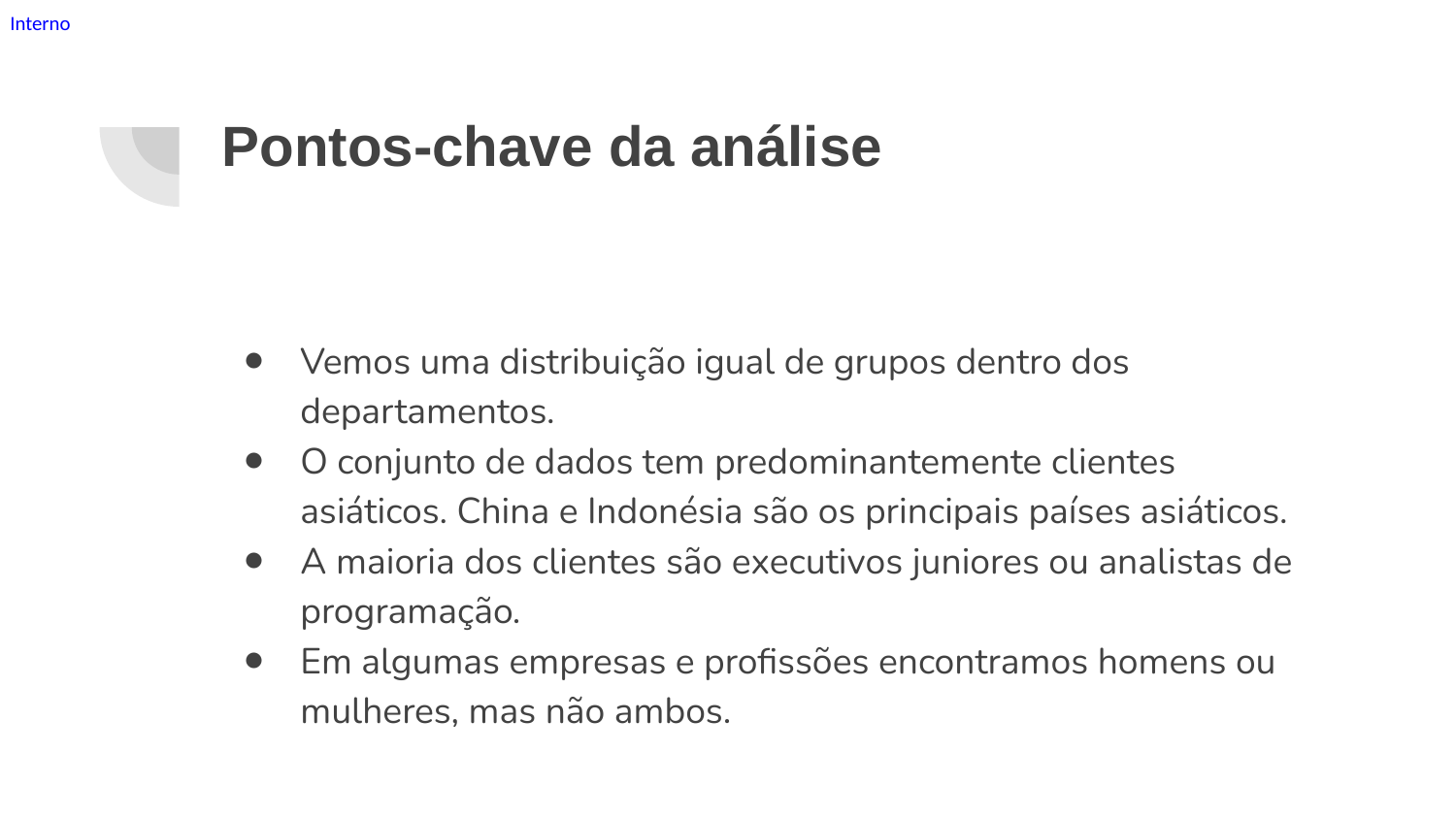

# Pontos-chave da análise
Vemos uma distribuição igual de grupos dentro dos departamentos.
O conjunto de dados tem predominantemente clientes asiáticos. China e Indonésia são os principais países asiáticos.
A maioria dos clientes são executivos juniores ou analistas de programação.
Em algumas empresas e profissões encontramos homens ou mulheres, mas não ambos.